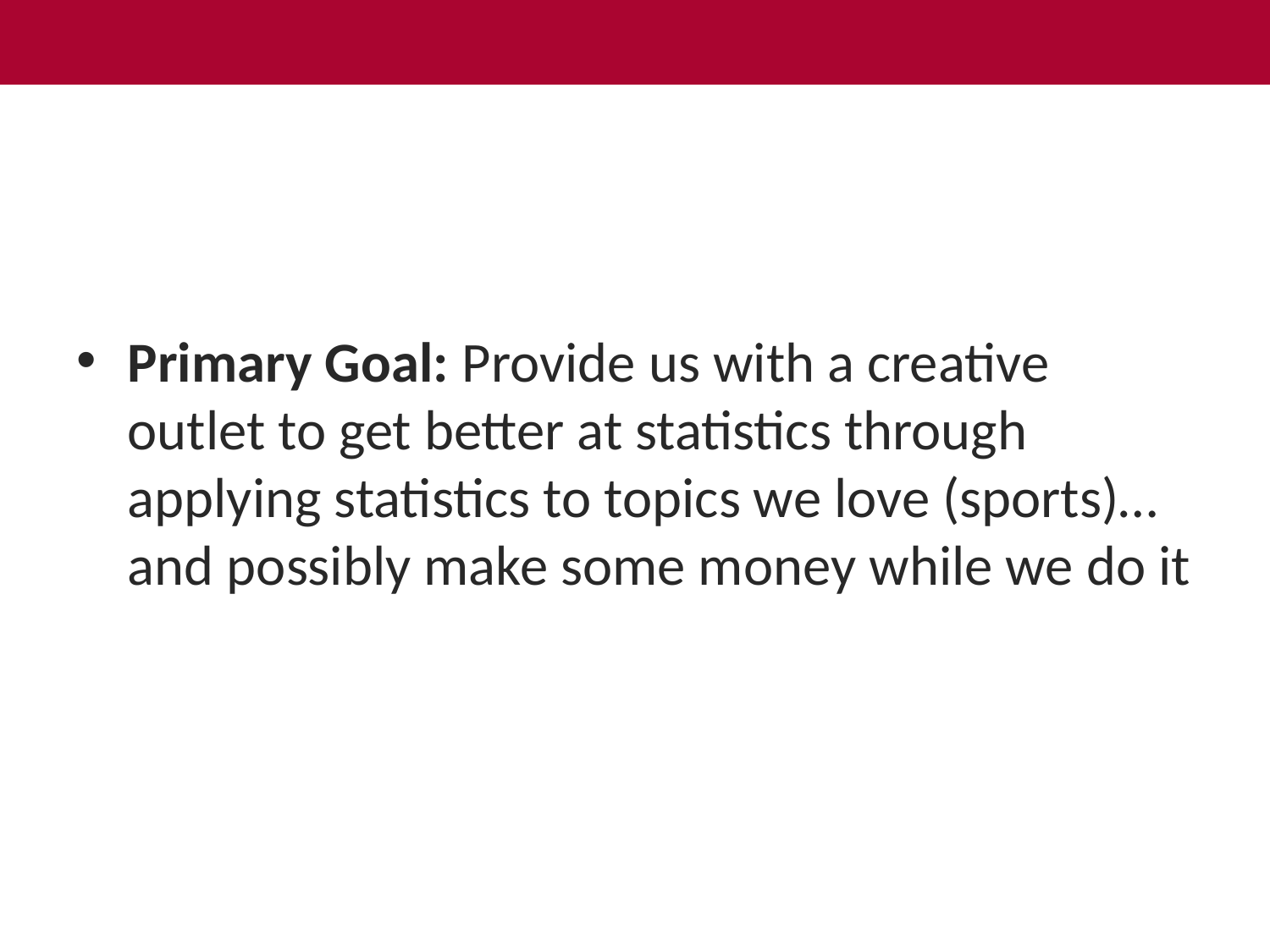

Primary Goal: Provide us with a creative outlet to get better at statistics through applying statistics to topics we love (sports)…and possibly make some money while we do it